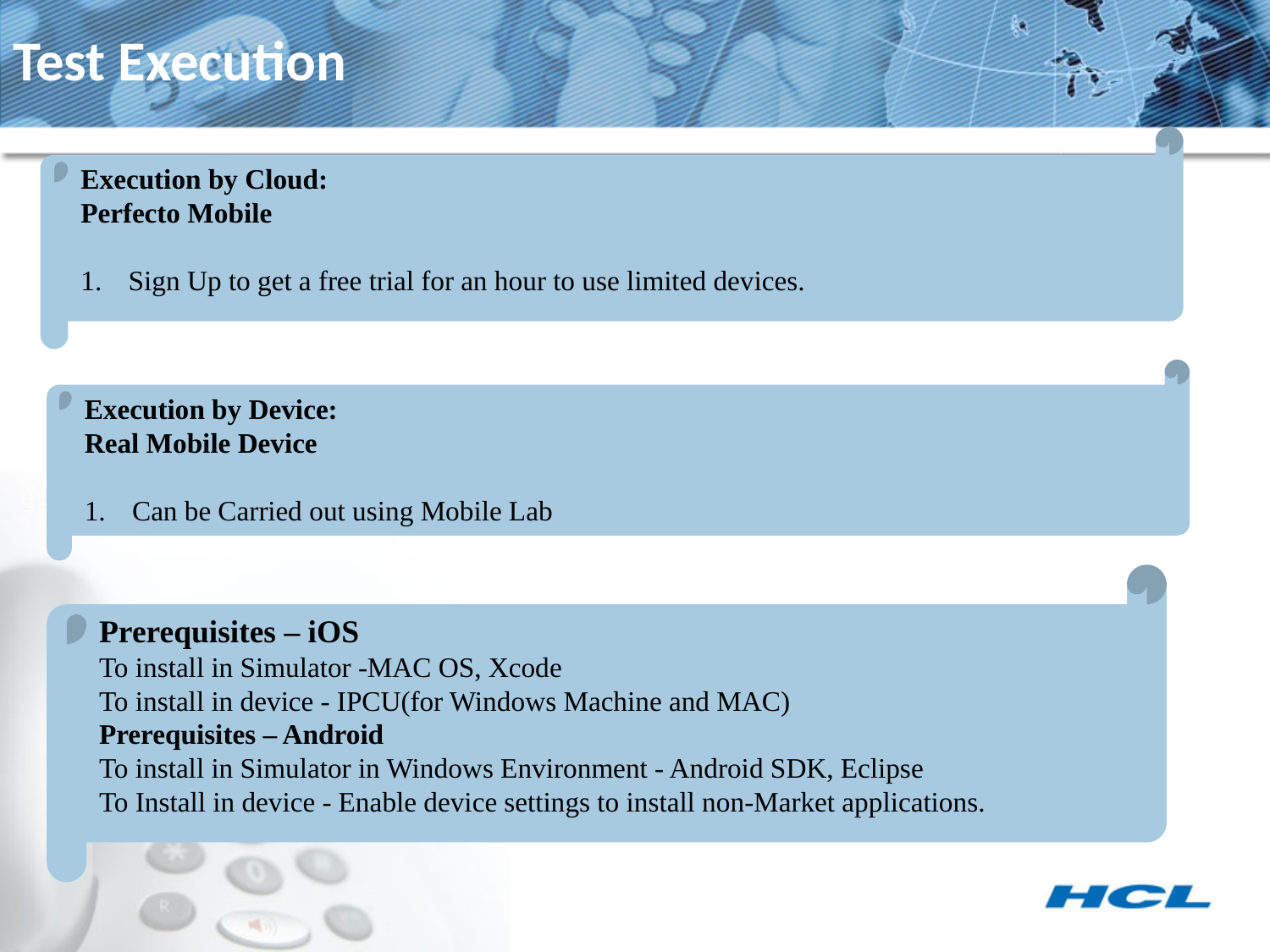

# Test Execution
Execution by Cloud:
Perfecto Mobile

Sign Up to get a free trial for an hour to use limited devices.
Execution by Device:
Real Mobile Device

Can be Carried out using Mobile Lab

Prerequisites – iOS
To install in Simulator -MAC OS, Xcode
To install in device - IPCU(for Windows Machine and MAC)
Prerequisites – Android
To install in Simulator in Windows Environment - Android SDK, Eclipse
To Install in device - Enable device settings to install non-Market applications.